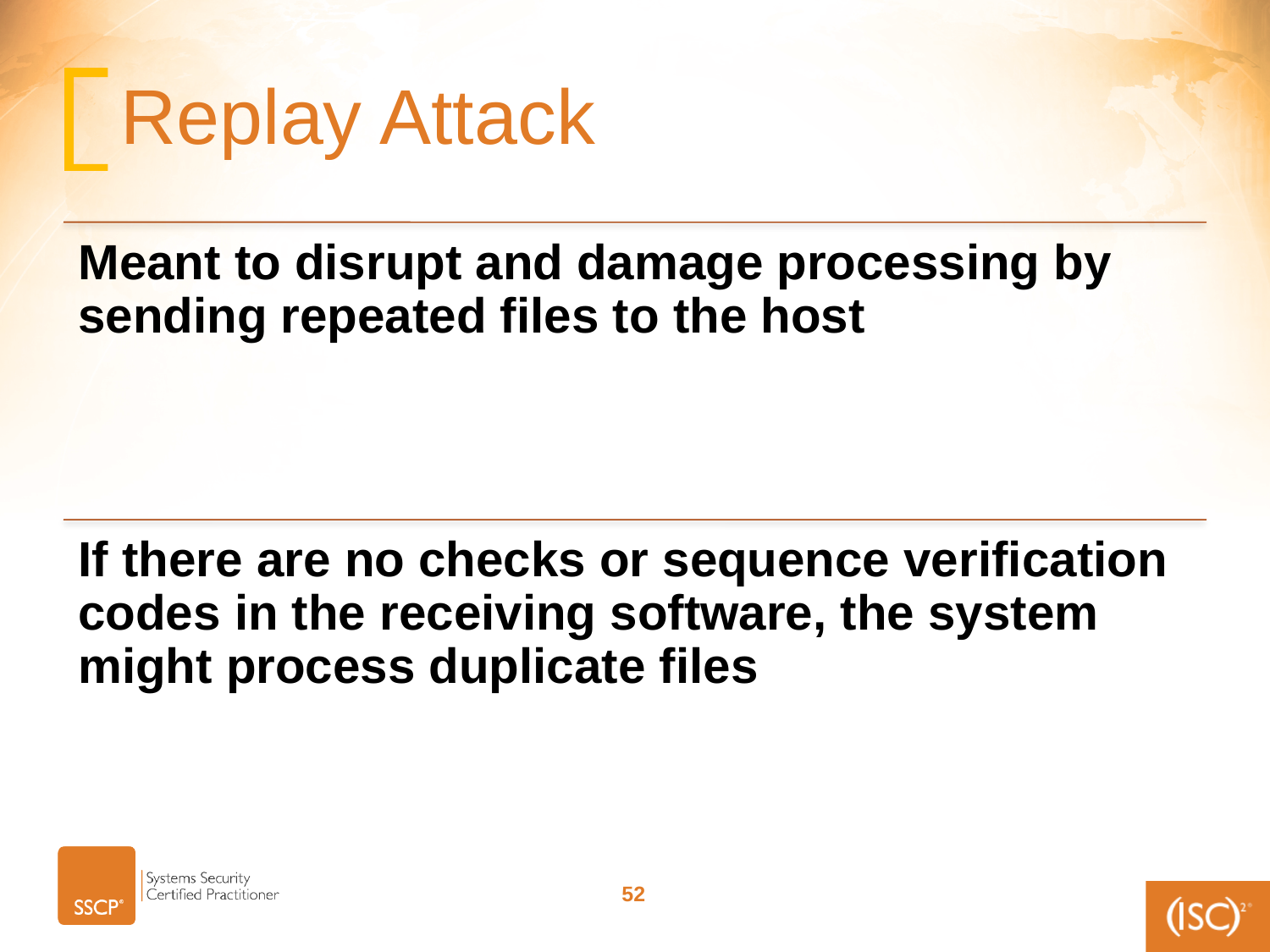

# Replay Attack
Meant to disrupt and damage processing by sending repeated files to the host
If there are no checks or sequence verification codes in the receiving software, the system might process duplicate files